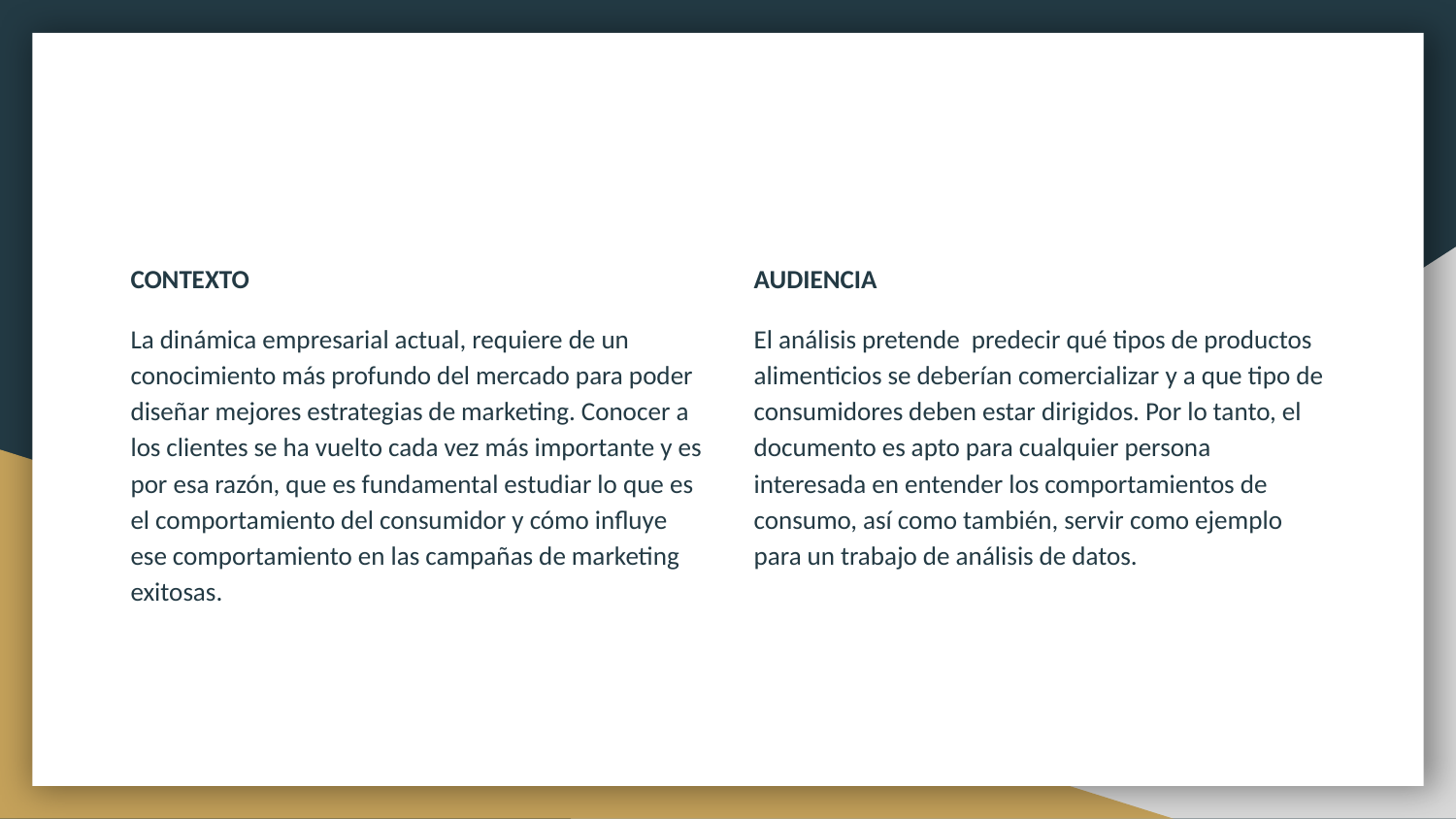

CONTEXTO
La dinámica empresarial actual, requiere de un conocimiento más profundo del mercado para poder diseñar mejores estrategias de marketing. Conocer a los clientes se ha vuelto cada vez más importante y es por esa razón, que es fundamental estudiar lo que es el comportamiento del consumidor y cómo influye ese comportamiento en las campañas de marketing exitosas.
AUDIENCIA
El análisis pretende  predecir qué tipos de productos alimenticios se deberían comercializar y a que tipo de consumidores deben estar dirigidos. Por lo tanto, el documento es apto para cualquier persona interesada en entender los comportamientos de consumo, así como también, servir como ejemplo para un trabajo de análisis de datos.